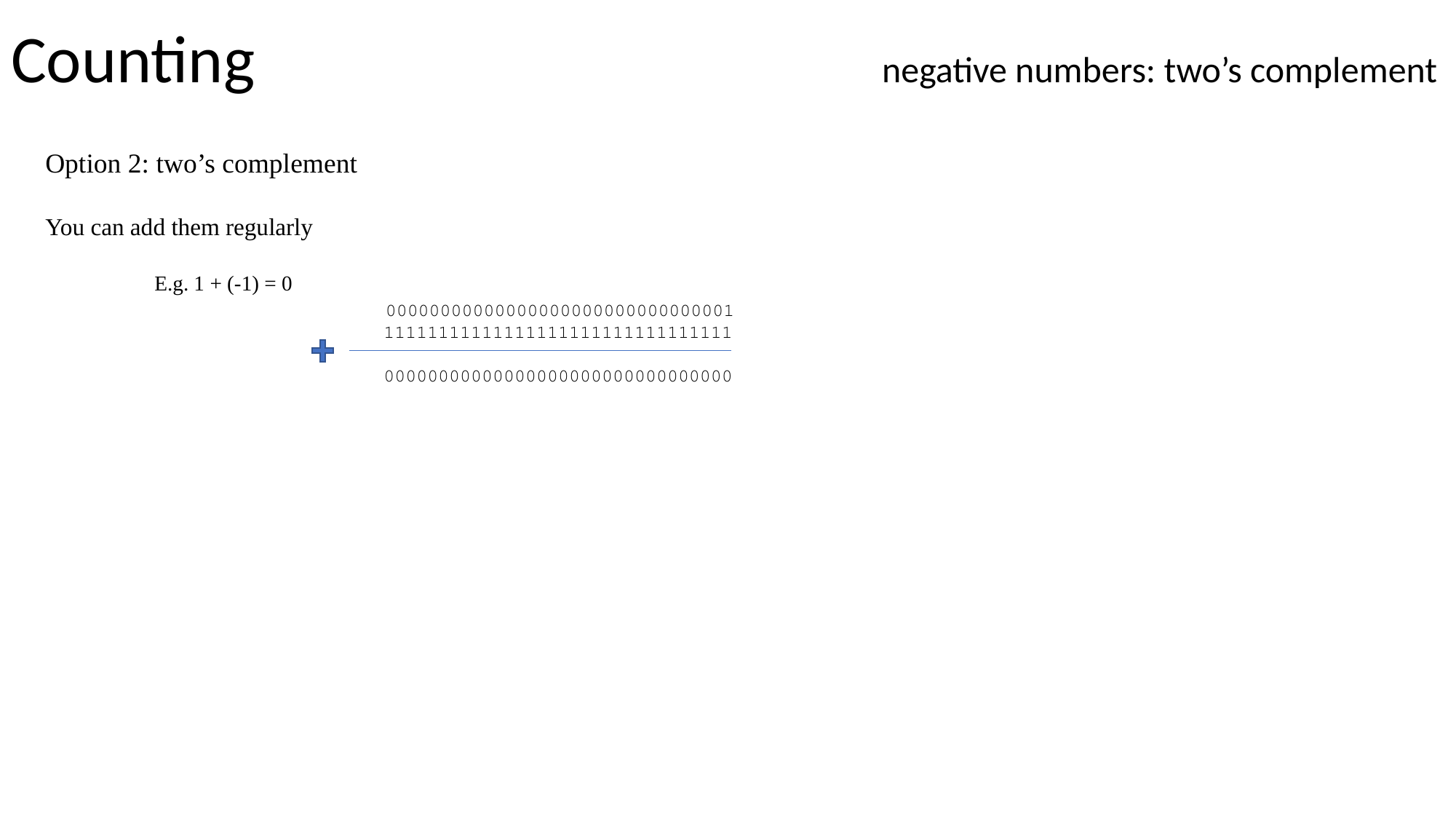

Counting  	                                    negative numbers: two’s complement
Option 2: two’s complement

You can add them regularly

	E.g. 1 + (-1) = 0
			 00000000000000000000000000000001
			 11111111111111111111111111111111

			 00000000000000000000000000000000